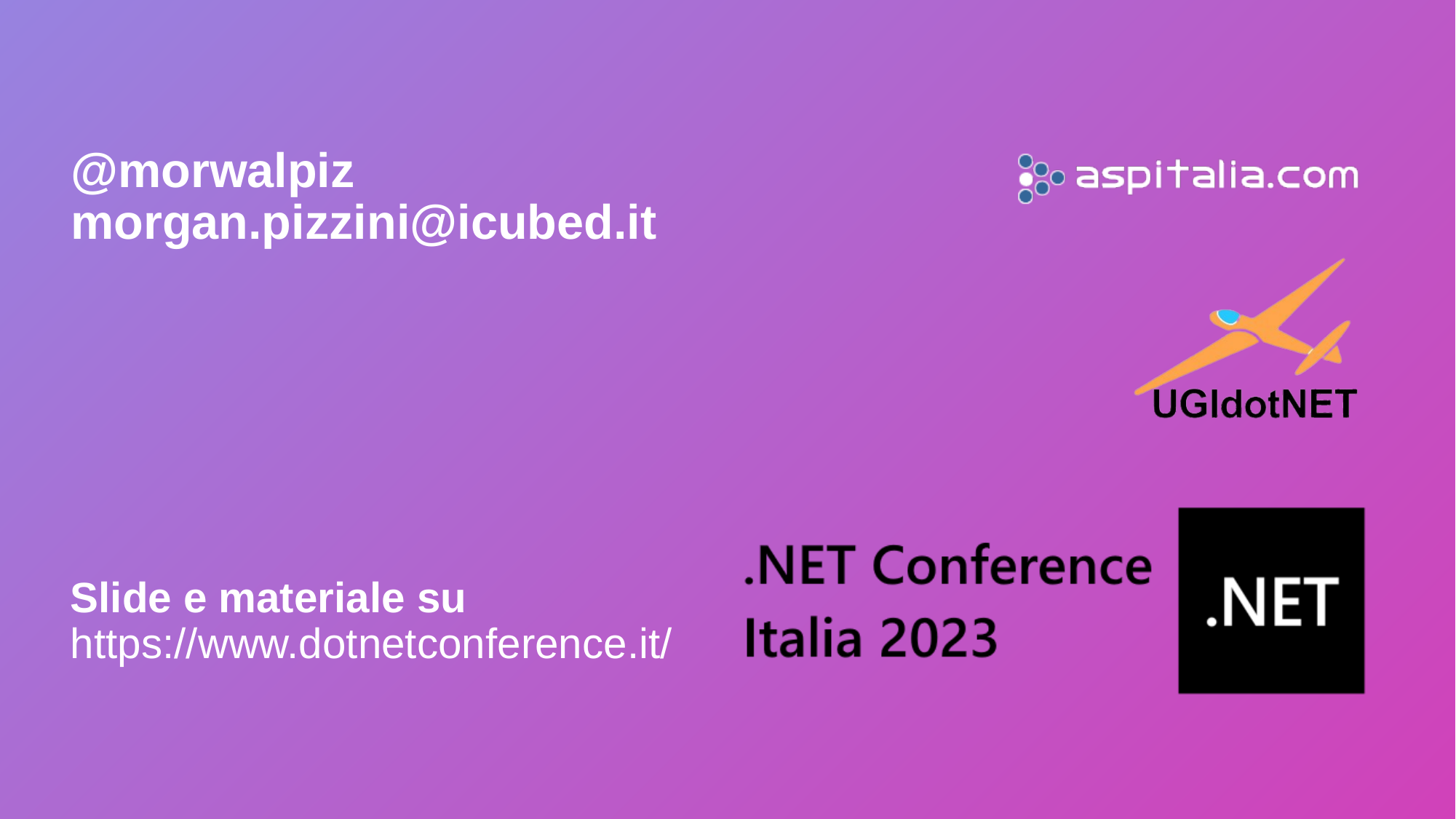

# @morwalpiz
morgan.pizzini@icubed.it
Slide e materiale su
https://www.dotnetconference.it/